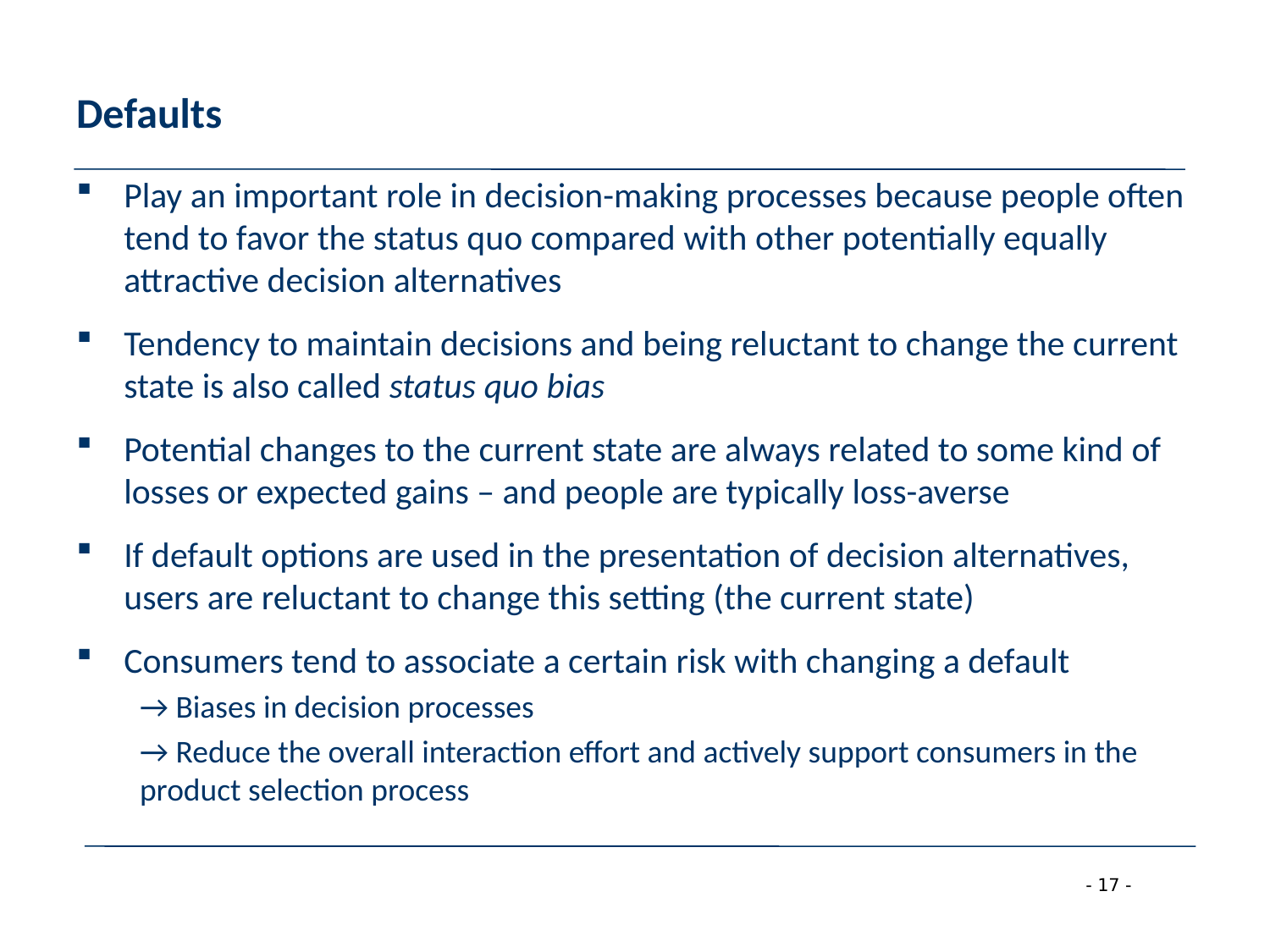

# Defaults
Play an important role in decision-making processes because people often tend to favor the status quo compared with other potentially equally attractive decision alternatives
Tendency to maintain decisions and being reluctant to change the current state is also called status quo bias
Potential changes to the current state are always related to some kind of losses or expected gains – and people are typically loss-averse
If default options are used in the presentation of decision alternatives, users are reluctant to change this setting (the current state)
Consumers tend to associate a certain risk with changing a default
→ Biases in decision processes
→ Reduce the overall interaction effort and actively support consumers in the product selection process